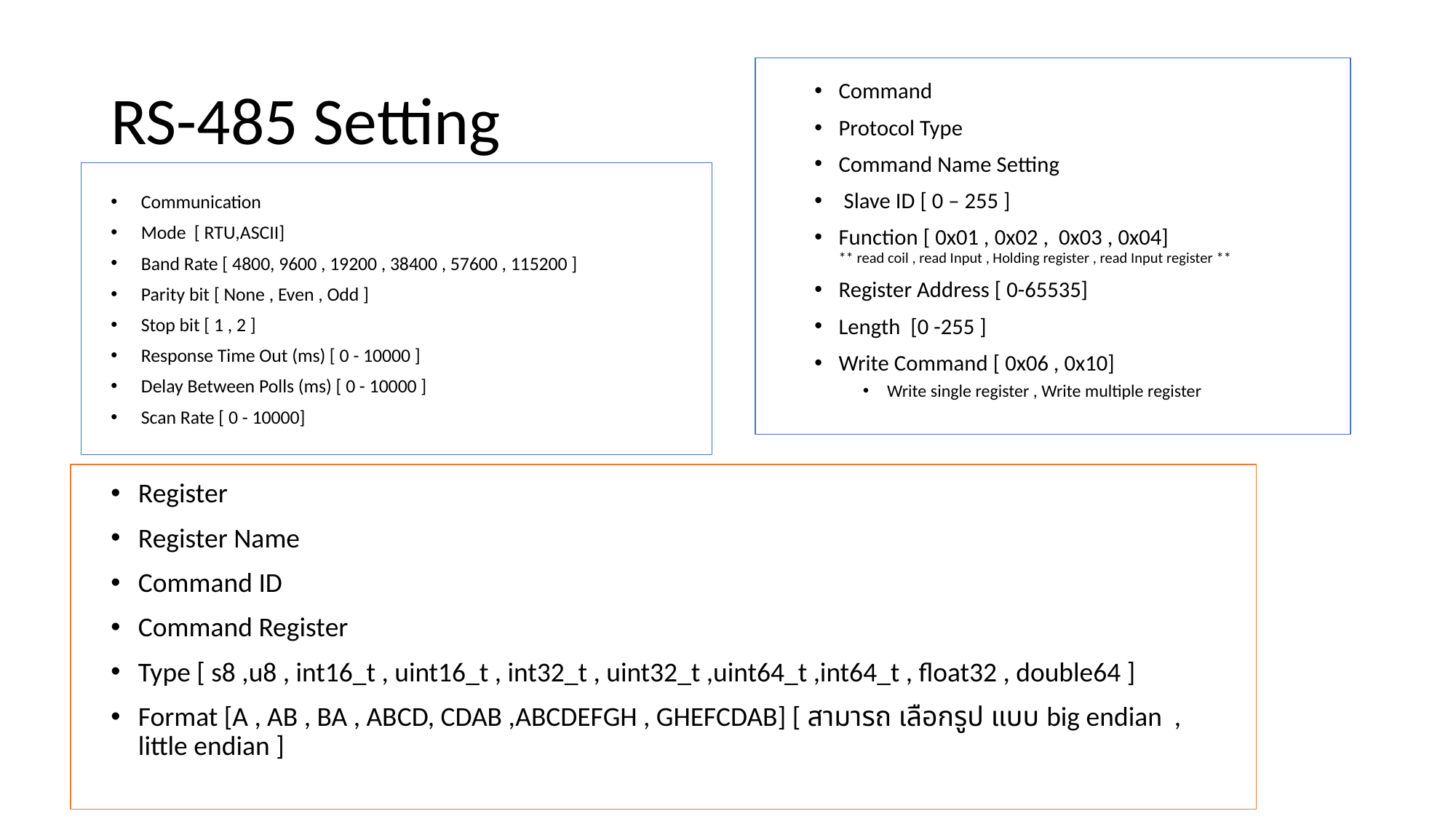

# RS-485 Setting

Command
Protocol Type
Command Name Setting
 Slave ID [ 0 – 255 ]
Function [ 0x01 , 0x02 ,  0x03 , 0x04]
** read coil , read Input , Holding register , read Input register **
Register Address [ 0-65535]
Length  [0 -255 ]
Write Command [ 0x06 , 0x10]
Write single register , Write multiple register

Communication
Mode  [ RTU,ASCII]
Band Rate [ 4800, 9600 , 19200 , 38400 , 57600 , 115200 ]
Parity bit [ None , Even , Odd ]
Stop bit [ 1 , 2 ]
Response Time Out (ms) [ 0 - 10000 ]
Delay Between Polls (ms) [ 0 - 10000 ]
Scan Rate [ 0 - 10000]

Register
Register Name
Command ID
Command Register
Type [ s8 ,u8 , int16_t , uint16_t , int32_t , uint32_t ,uint64_t ,int64_t , float32 , double64 ]
Format [A , AB , BA , ABCD, CDAB ,ABCDEFGH , GHEFCDAB] [ สามารถ เลือกรูป แบบ big endian  , little endian ]